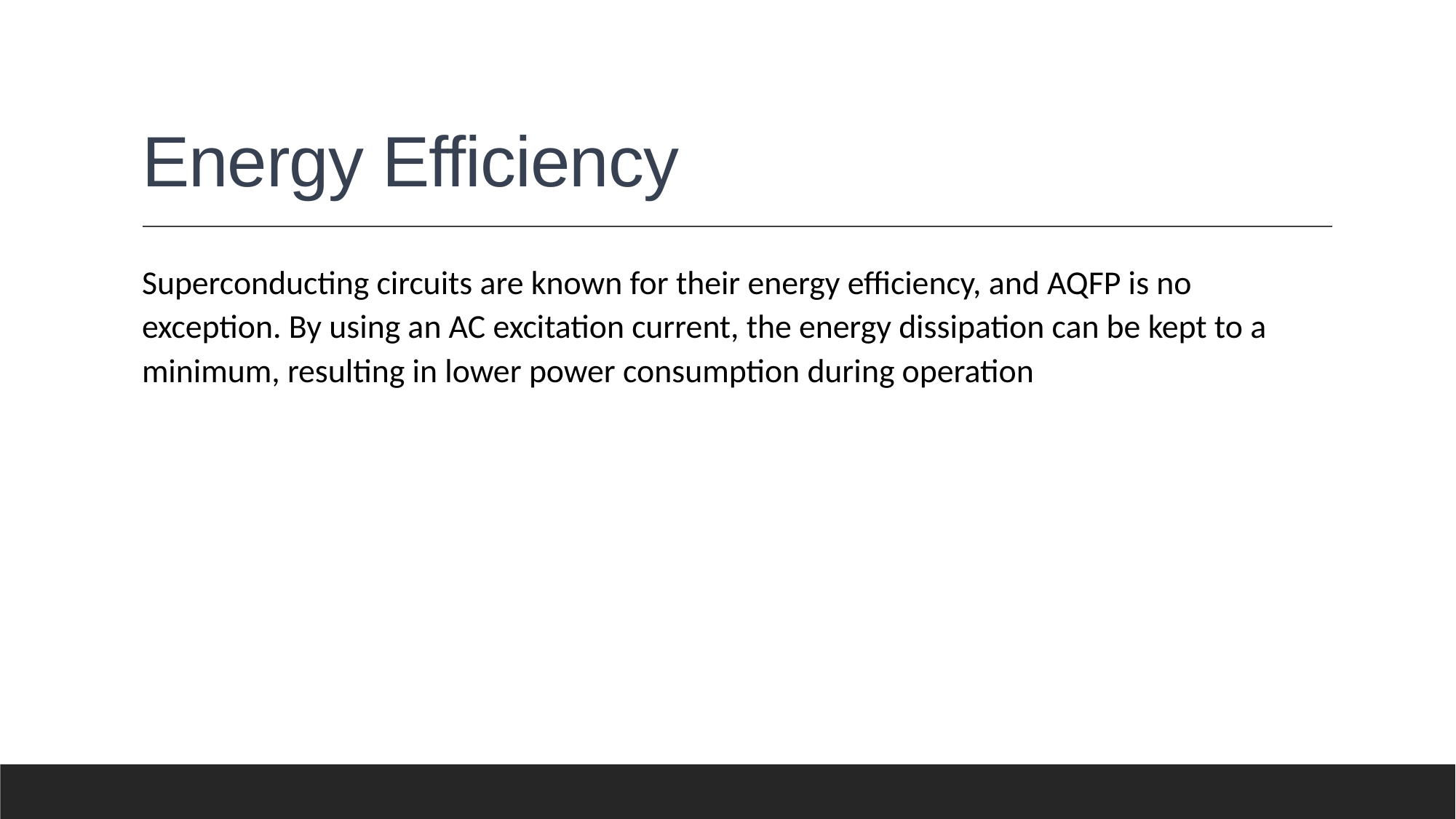

# Energy Efficiency
Superconducting circuits are known for their energy efficiency, and AQFP is no exception. By using an AC excitation current, the energy dissipation can be kept to a minimum, resulting in lower power consumption during operation